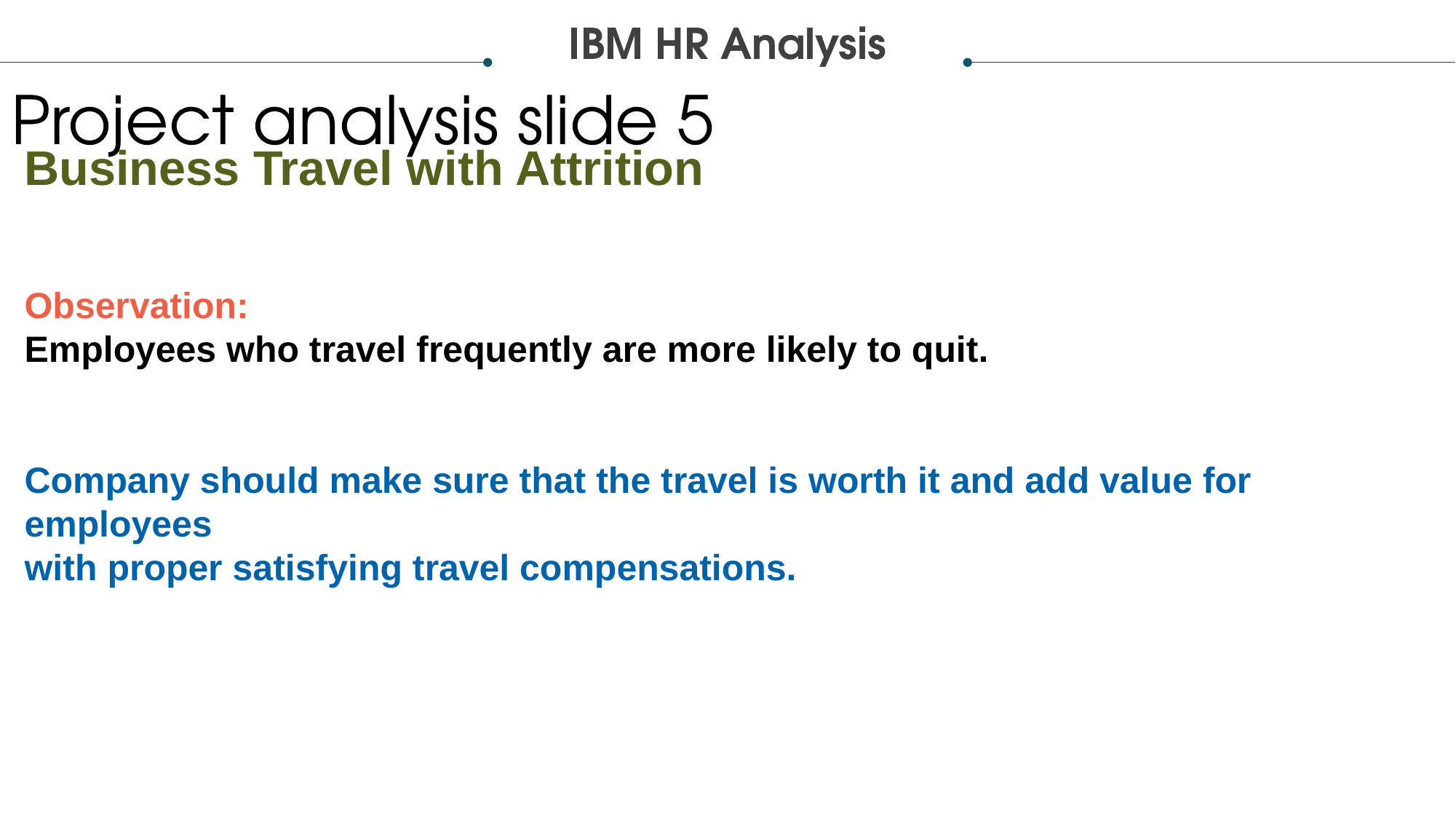

IBM HR Analysis
Project analysis slide 5
Business Travel with Attrition

Observation:
Employees who travel frequently are more likely to quit.

Company should make sure that the travel is worth it and add value for employees
with proper satisfying travel compensations.